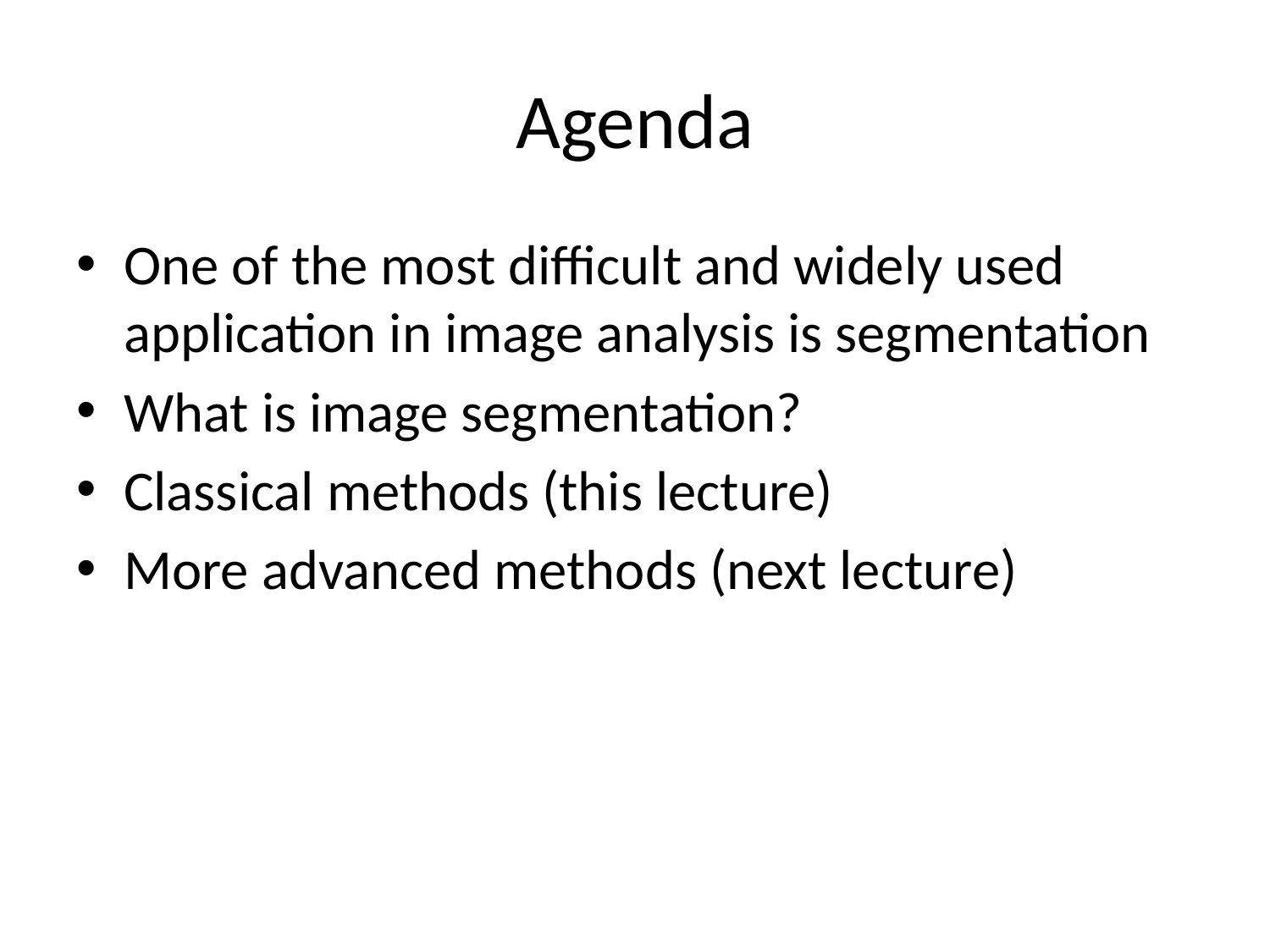

# Agenda
One of the most difficult and widely used application in image analysis is segmentation
What is image segmentation?
Classical methods (this lecture)
More advanced methods (next lecture)